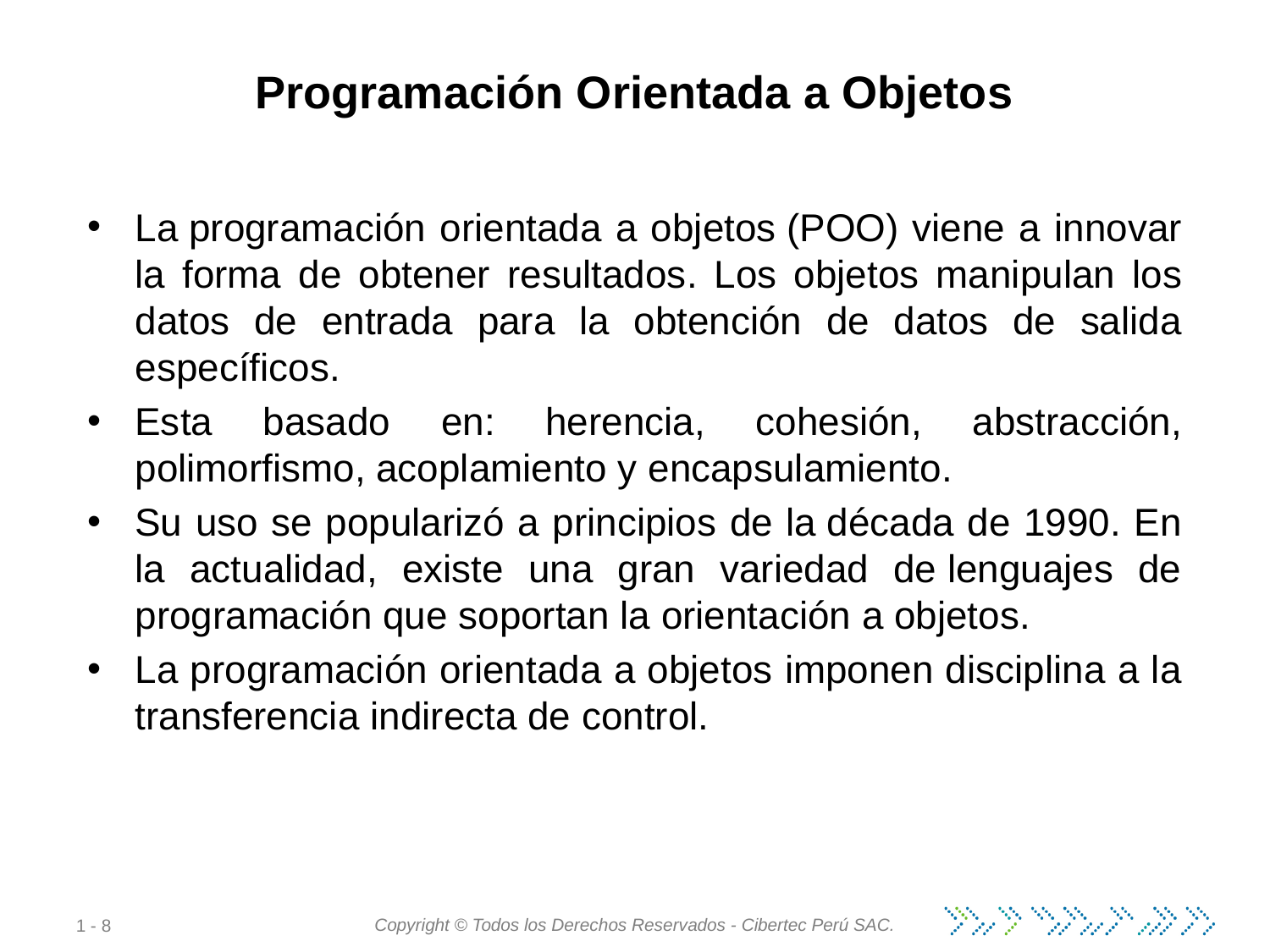

# Programación Orientada a Objetos
La programación orientada a objetos (POO) viene a innovar la forma de obtener resultados. Los objetos manipulan los datos de entrada para la obtención de datos de salida específicos.
Esta basado en: herencia, cohesión, abstracción, polimorfismo, acoplamiento y encapsulamiento.
Su uso se popularizó a principios de la década de 1990. En la actualidad, existe una gran variedad de lenguajes de programación que soportan la orientación a objetos.
La programación orientada a objetos imponen disciplina a la transferencia indirecta de control.